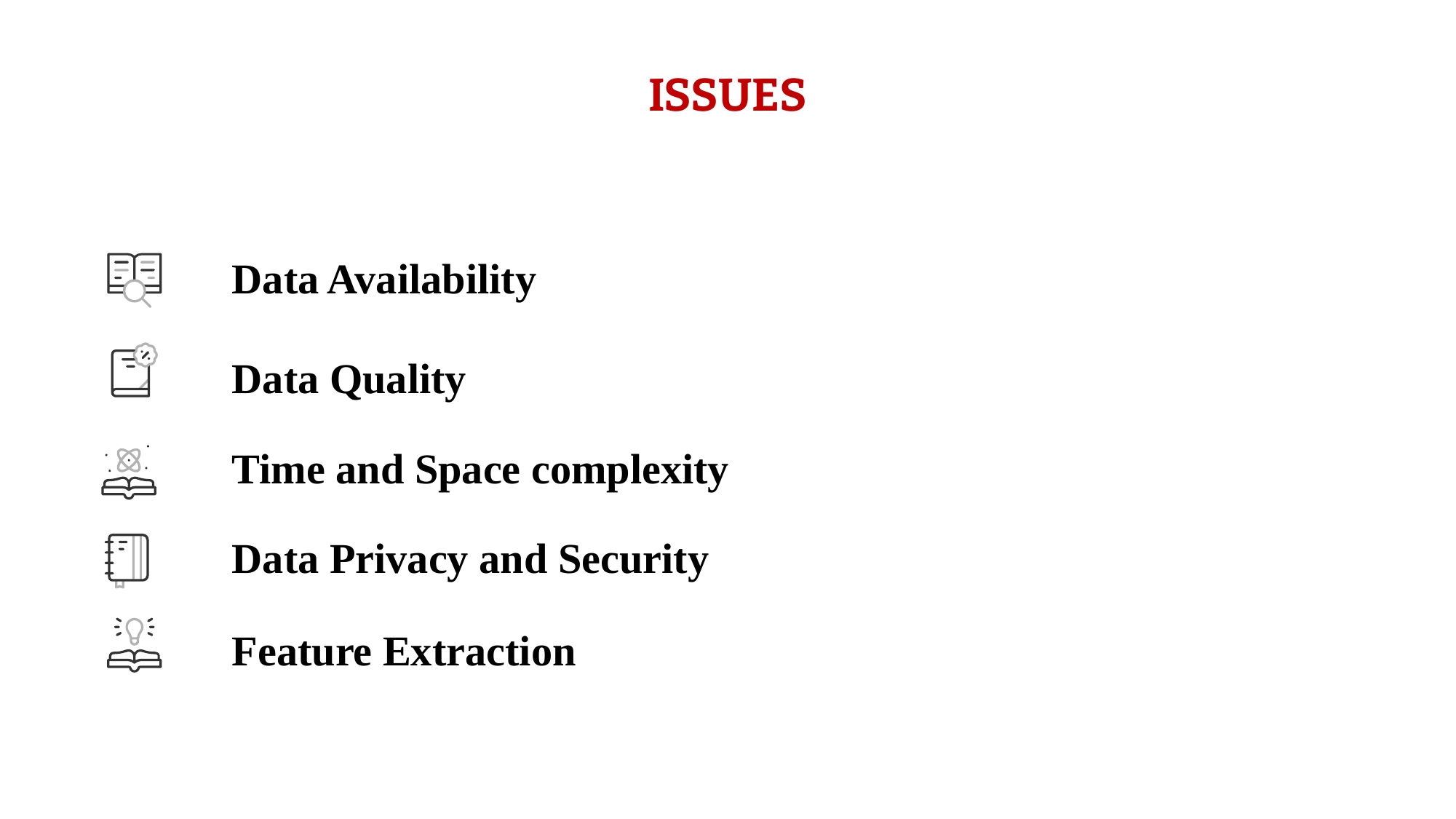

# ISSUES
 Data Availability

 Data Quality

 Time and Space complexity

 Data Privacy and Security

 Feature Extraction